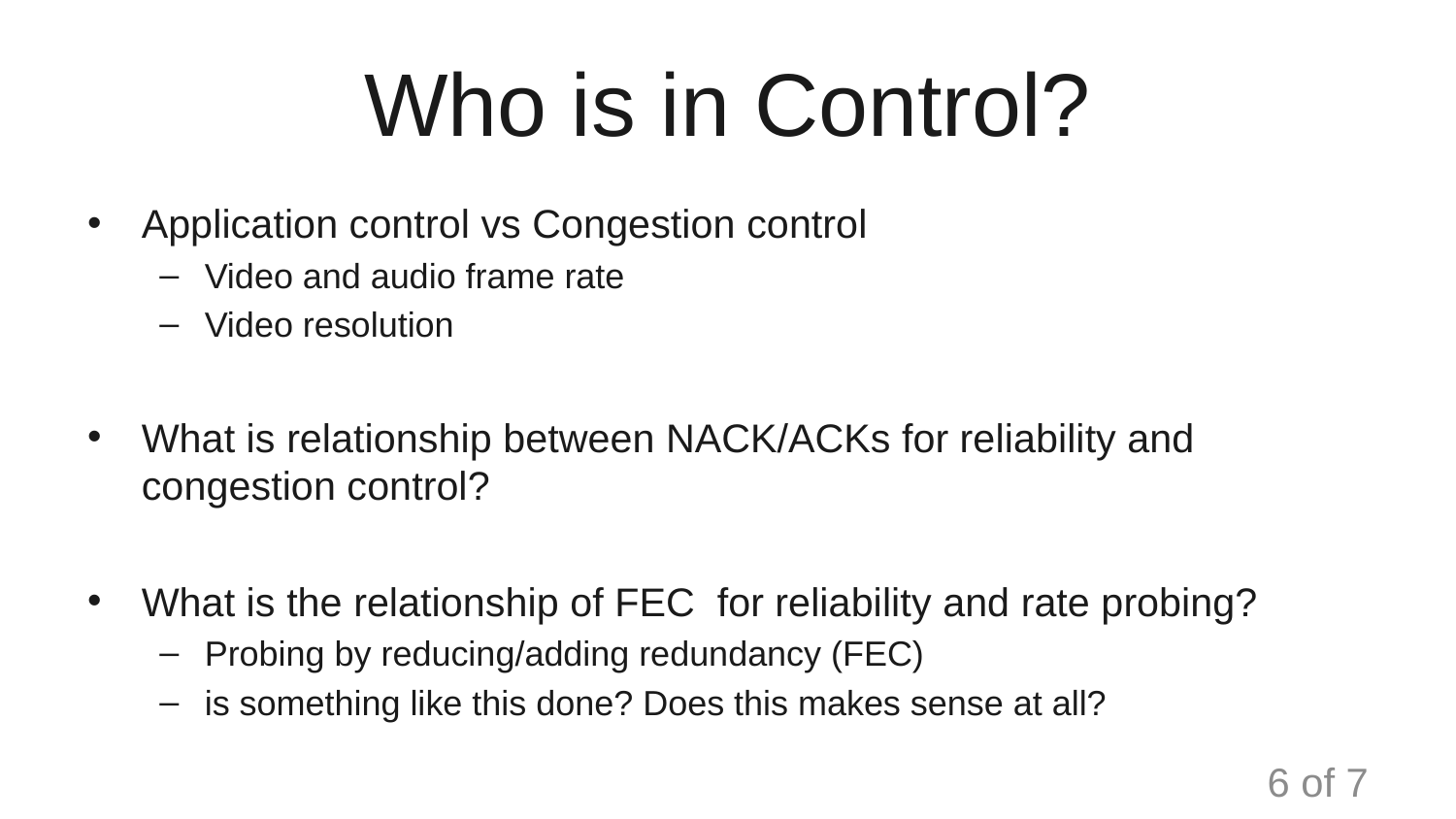

# Who is in Control?
Application control vs Congestion control
Video and audio frame rate
Video resolution

What is relationship between NACK/ACKs for reliability and congestion control?

What is the relationship of FEC  for reliability and rate probing?
Probing by reducing/adding redundancy (FEC)
is something like this done? Does this makes sense at all?

6 of 7